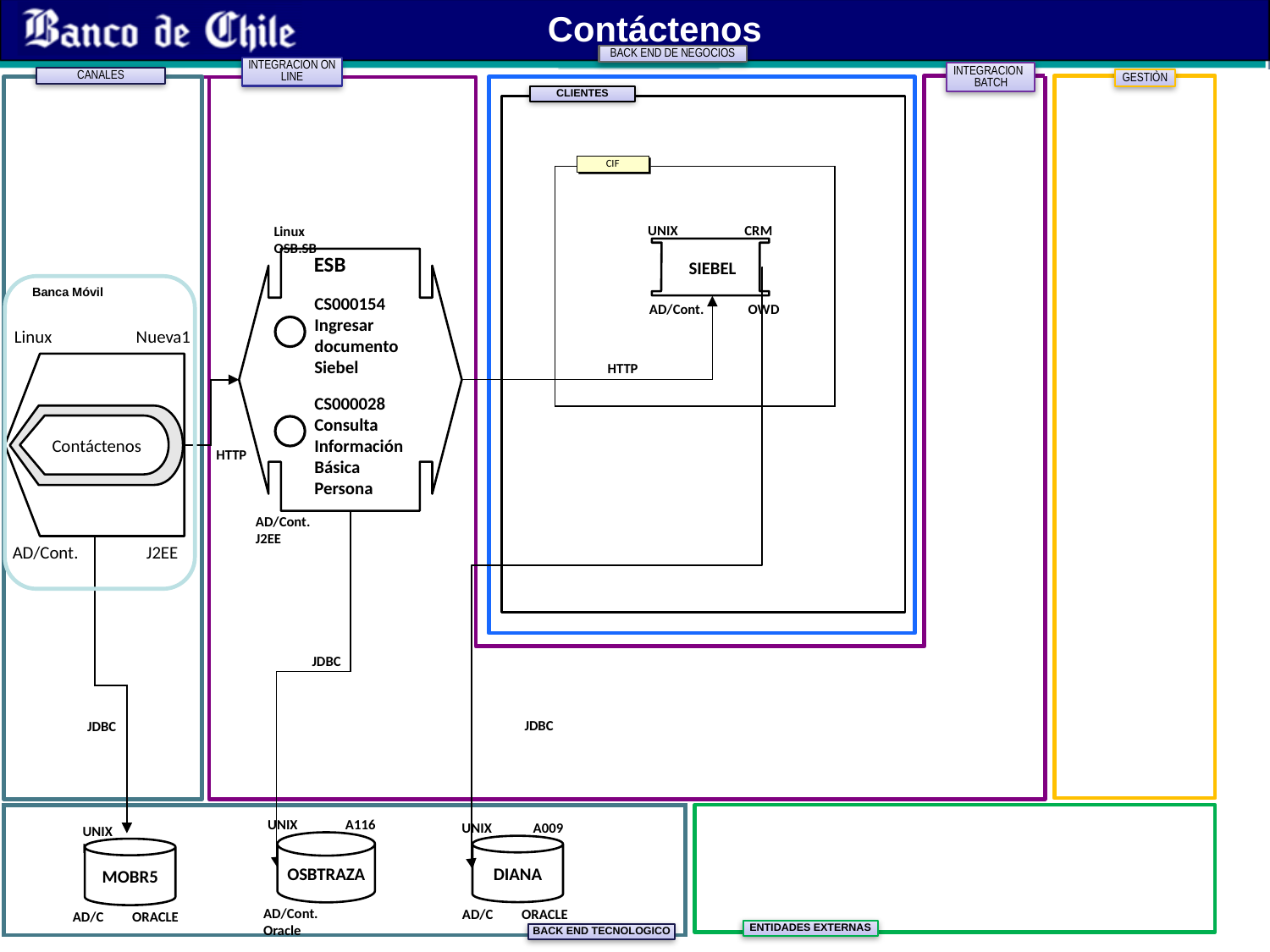

Contáctenos
BACK END DE NEGOCIOS
INTEGRACION ON LINE
INTEGRACION   BATCH
CANALES
GESTIÒN

CLIENTES

CIF

UNIX                     CRM
Linux                        OSB.SB

SIEBEL

ESB

Banca Móvil

CS000154
Ingresar documento Siebel
AD/Cont.              OWD

Linux                     Nueva1
HTTP
CS000028 Consulta Información Básica Persona

Contáctenos

HTTP

AD/Cont.                   J2EE

AD/Cont.                 J2EE

JDBC
JDBC
JDBC

UNIX               A116
UNIX             A009
DIANA
AD/C         ORACLE

UNIX        Nueva2
MOBR5
AD/C         ORACLE

OSBTRAZA

AD/Cont.         Oracle

ENTIDADES EXTERNAS
BACK END TECNOLOGICO